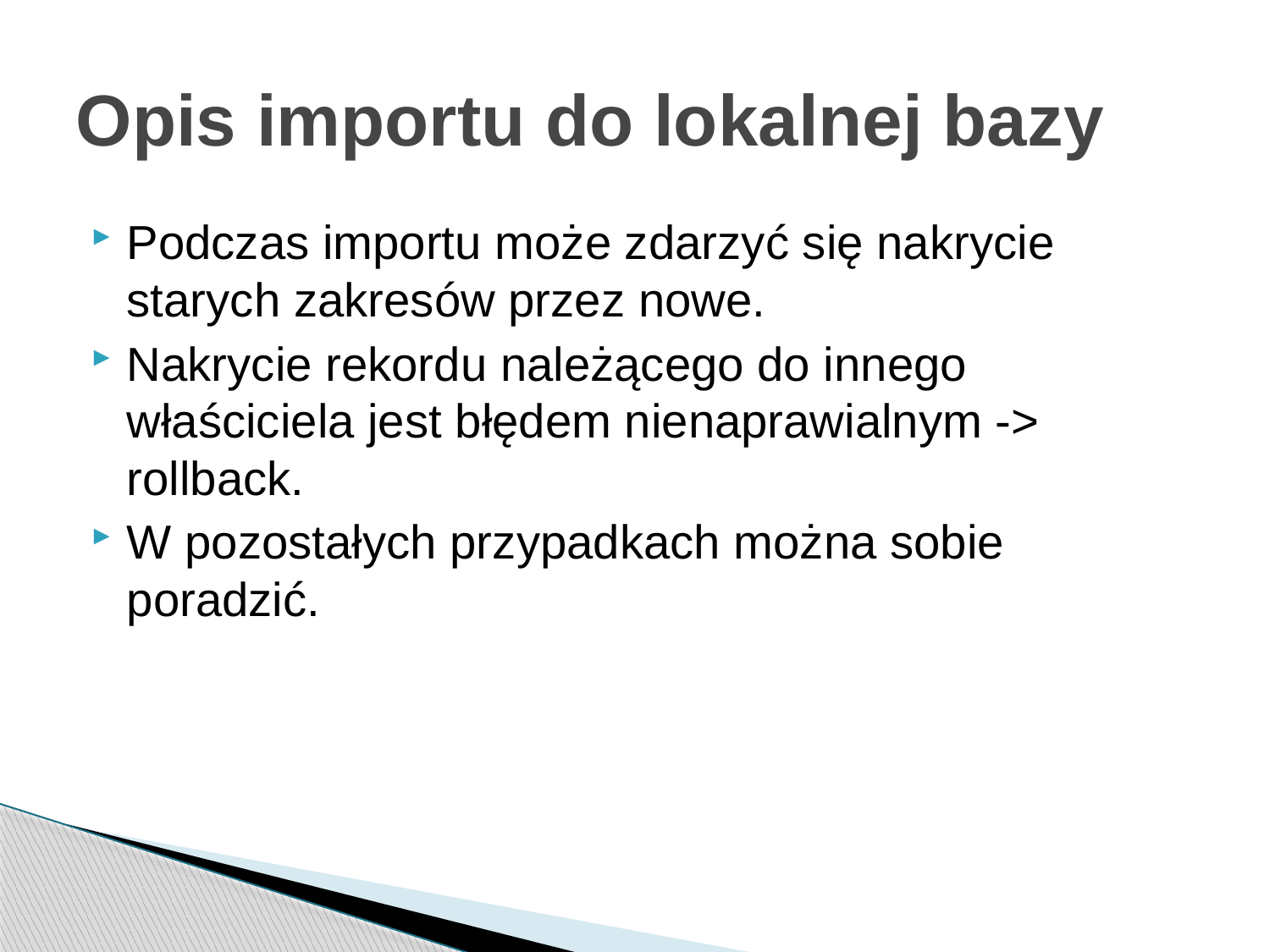

# Opis importu do lokalnej bazy
Podczas importu może zdarzyć się nakrycie starych zakresów przez nowe.
Nakrycie rekordu należącego do innego właściciela jest błędem nienaprawialnym -> rollback.
W pozostałych przypadkach można sobie poradzić.